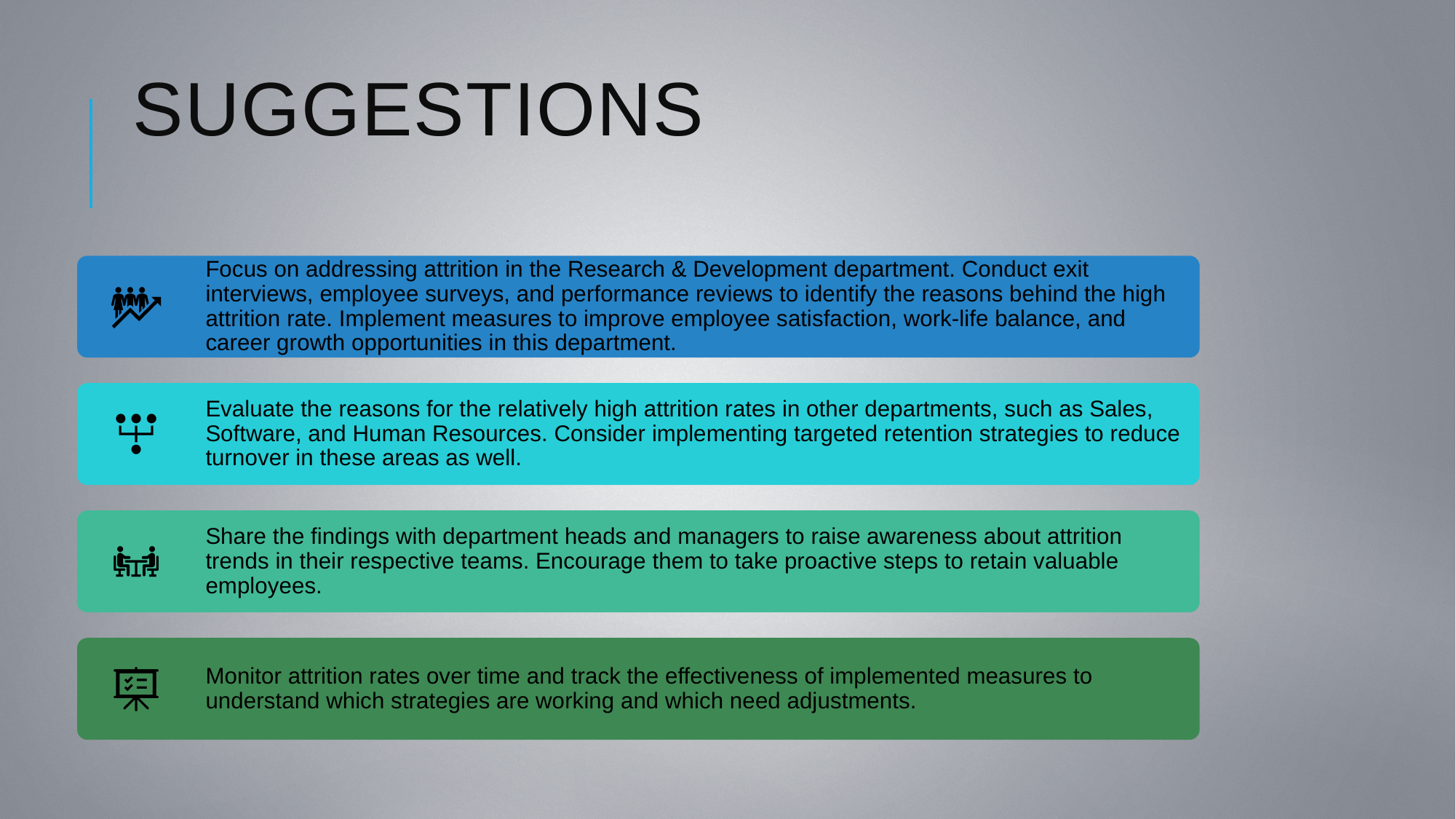

# Suggestions
Focus on addressing attrition in the Research & Development department. Conduct exit interviews, employee surveys, and performance reviews to identify the reasons behind the high attrition rate. Implement measures to improve employee satisfaction, work-life balance, and career growth opportunities in this department.
Evaluate the reasons for the relatively high attrition rates in other departments, such as Sales, Software, and Human Resources. Consider implementing targeted retention strategies to reduce turnover in these areas as well.
Share the findings with department heads and managers to raise awareness about attrition trends in their respective teams. Encourage them to take proactive steps to retain valuable employees.
Monitor attrition rates over time and track the effectiveness of implemented measures to understand which strategies are working and which need adjustments.